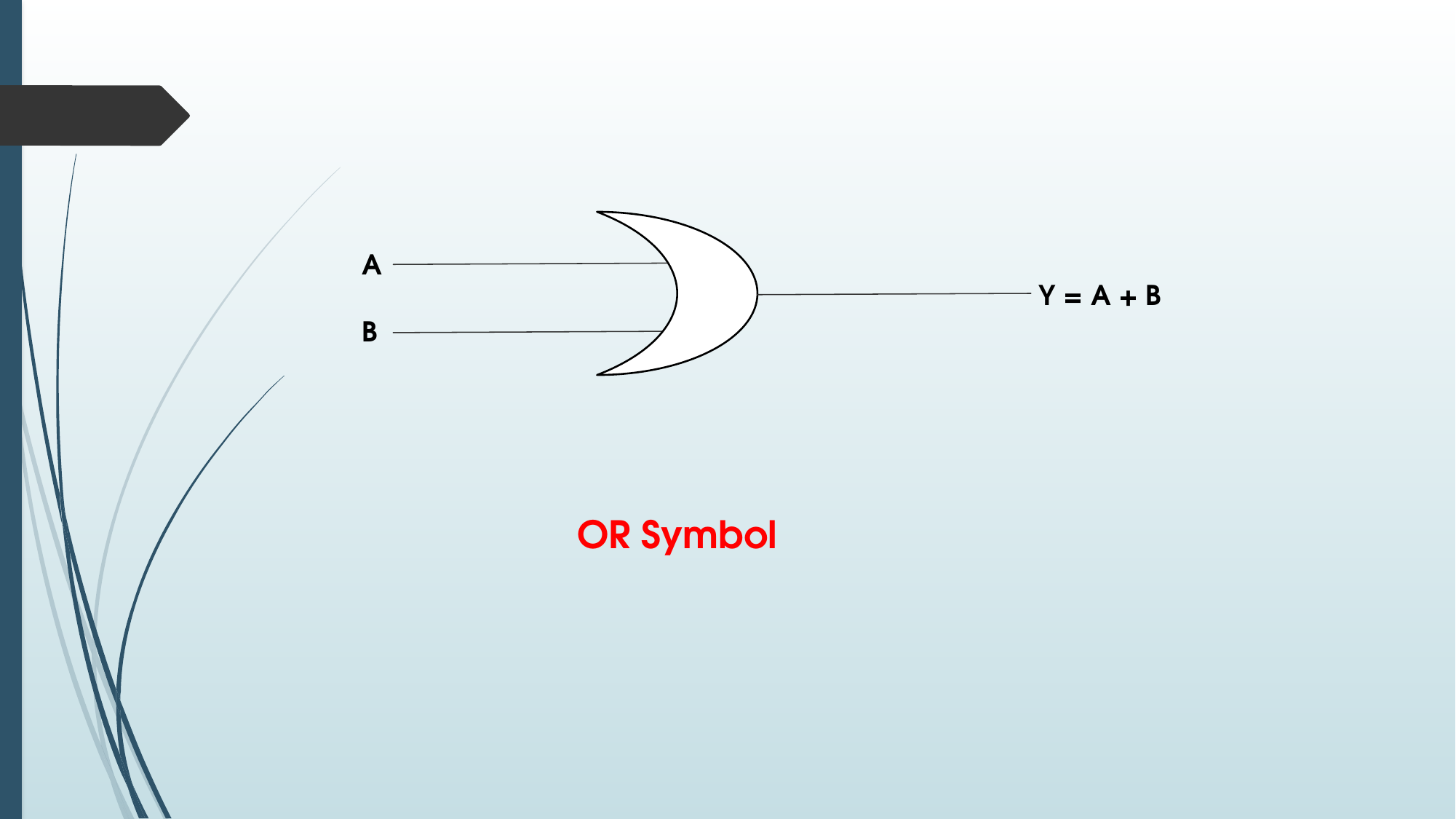

A
Y = A + B
B
OR Symbol